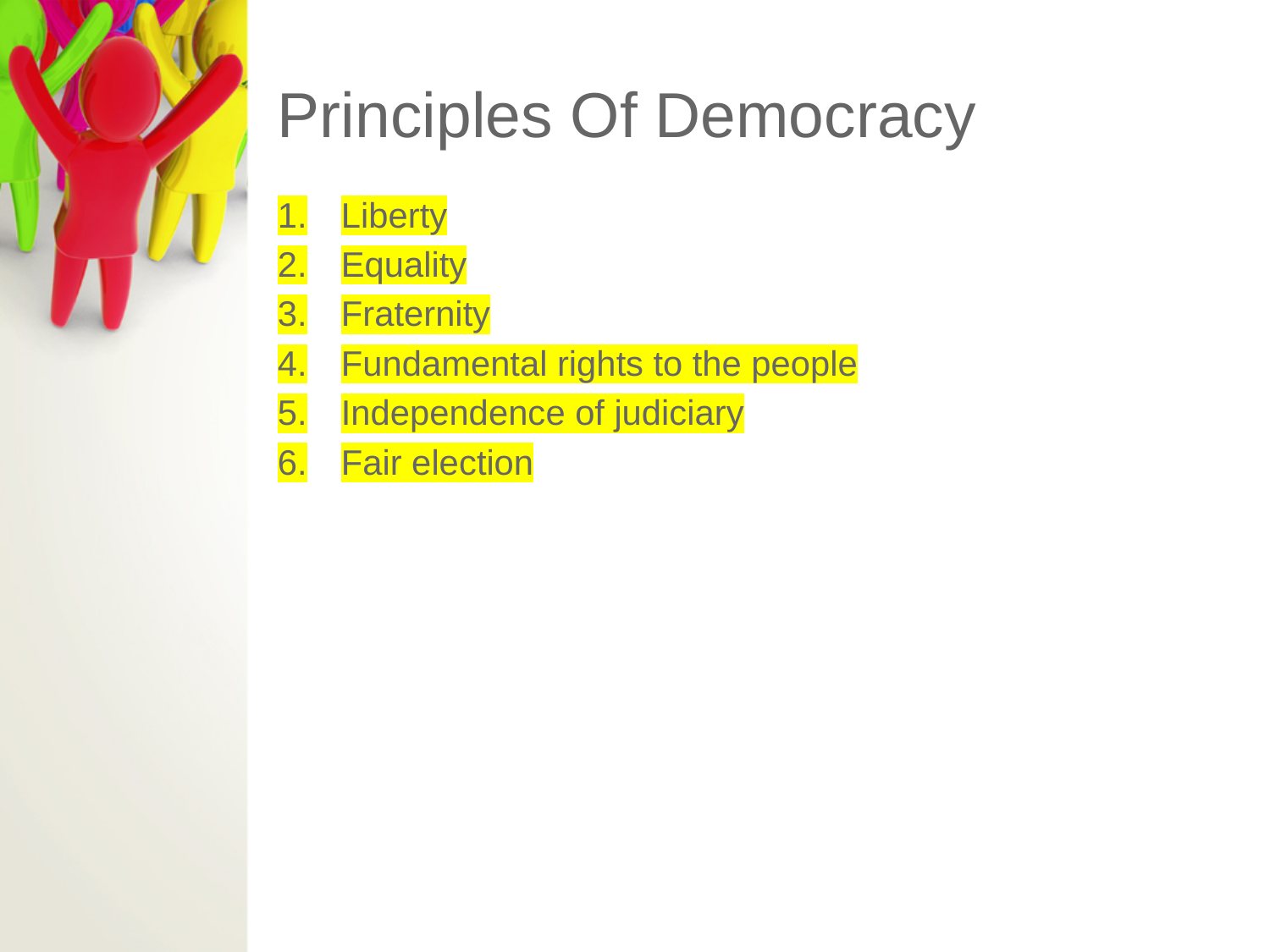

# Principles Of Democracy
Liberty
Equality
Fraternity
Fundamental rights to the people
Independence of judiciary
Fair election